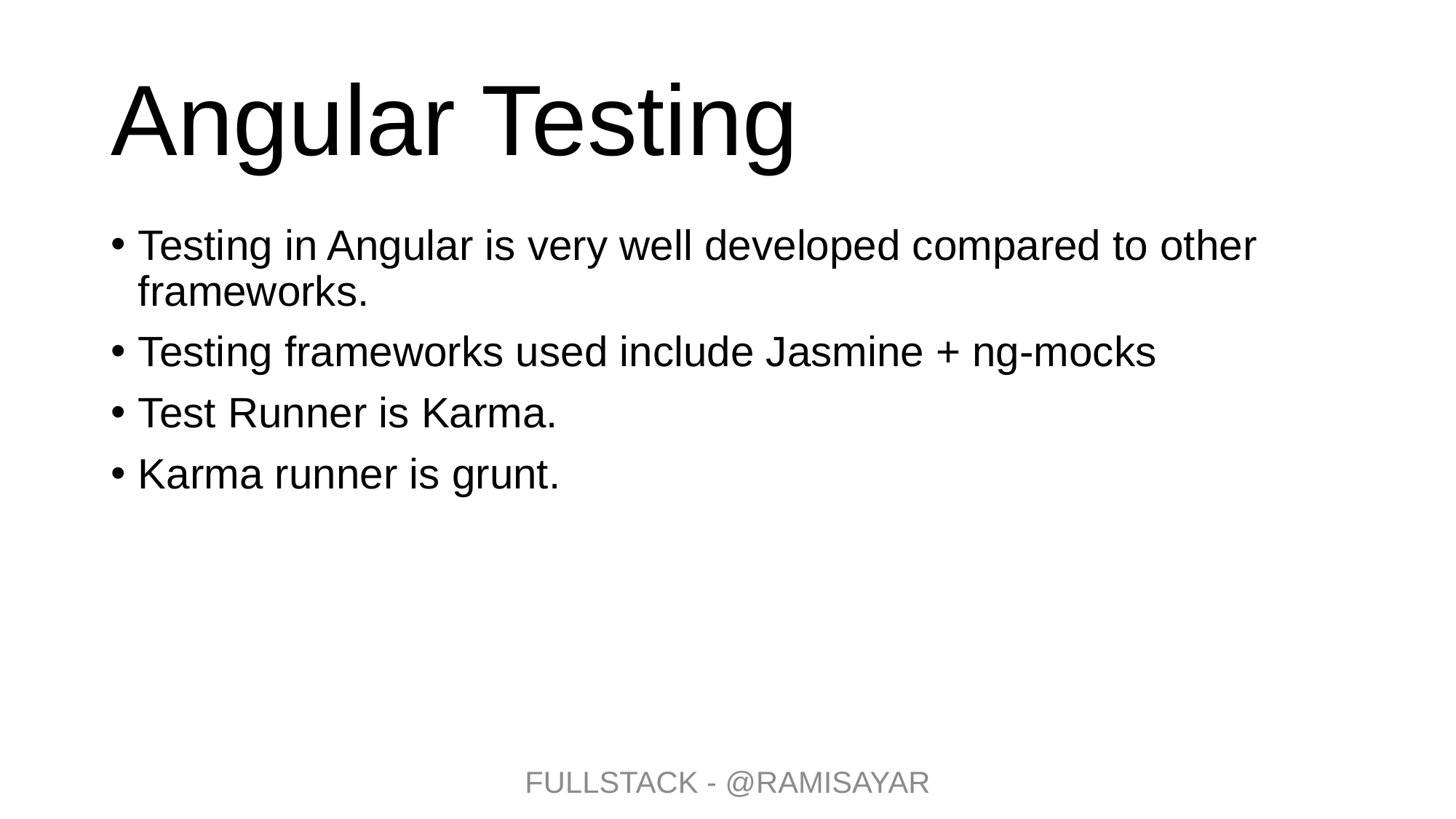

# Angular Testing
Testing in Angular is very well developed compared to other frameworks.
Testing frameworks used include Jasmine + ng-mocks
Test Runner is Karma.
Karma runner is grunt.
FULLSTACK - @RAMISAYAR